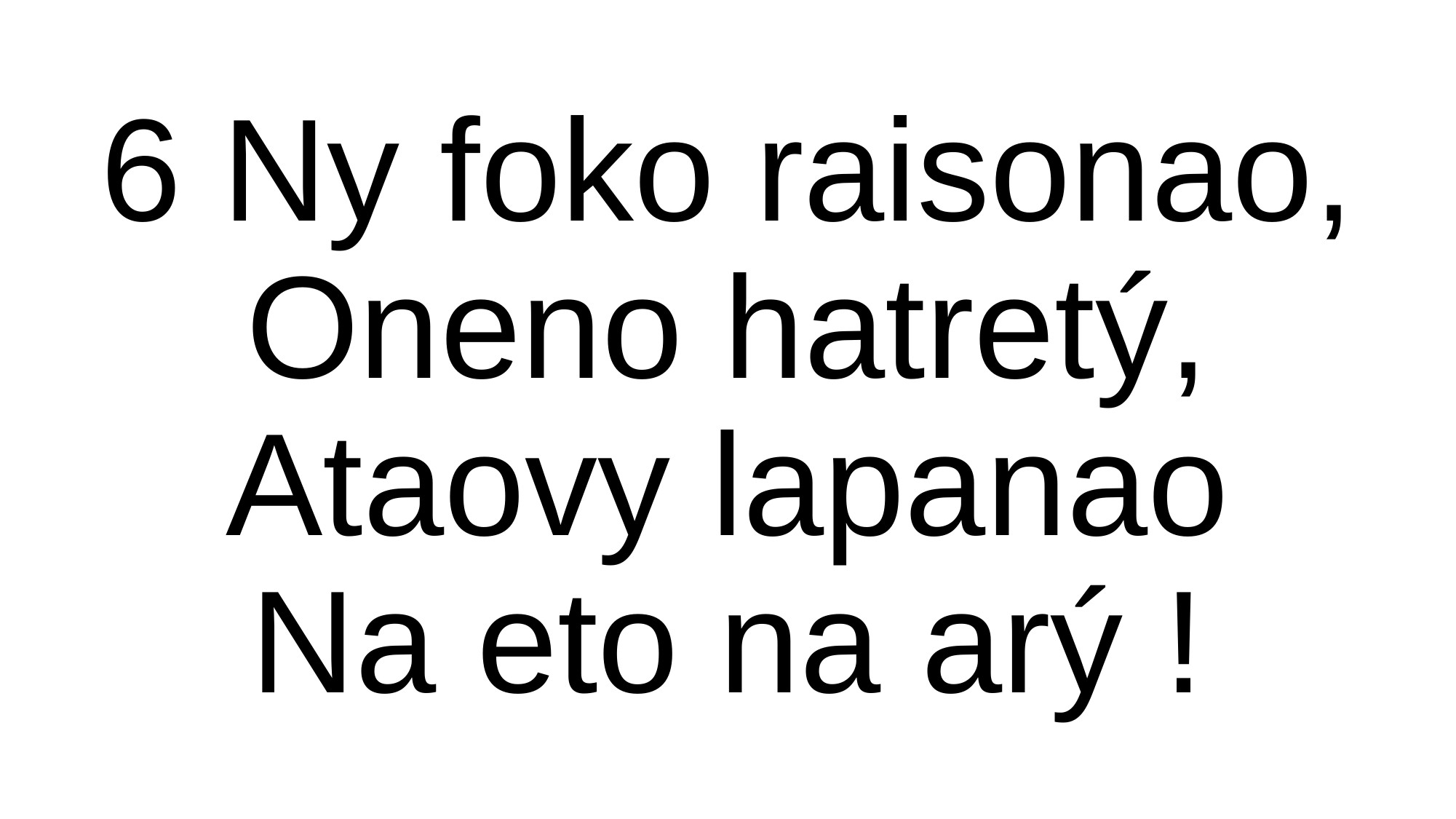

6 Ny foko raisonao,
Oneno hatretý,
Ataovy lapanao
Na eto na arý !